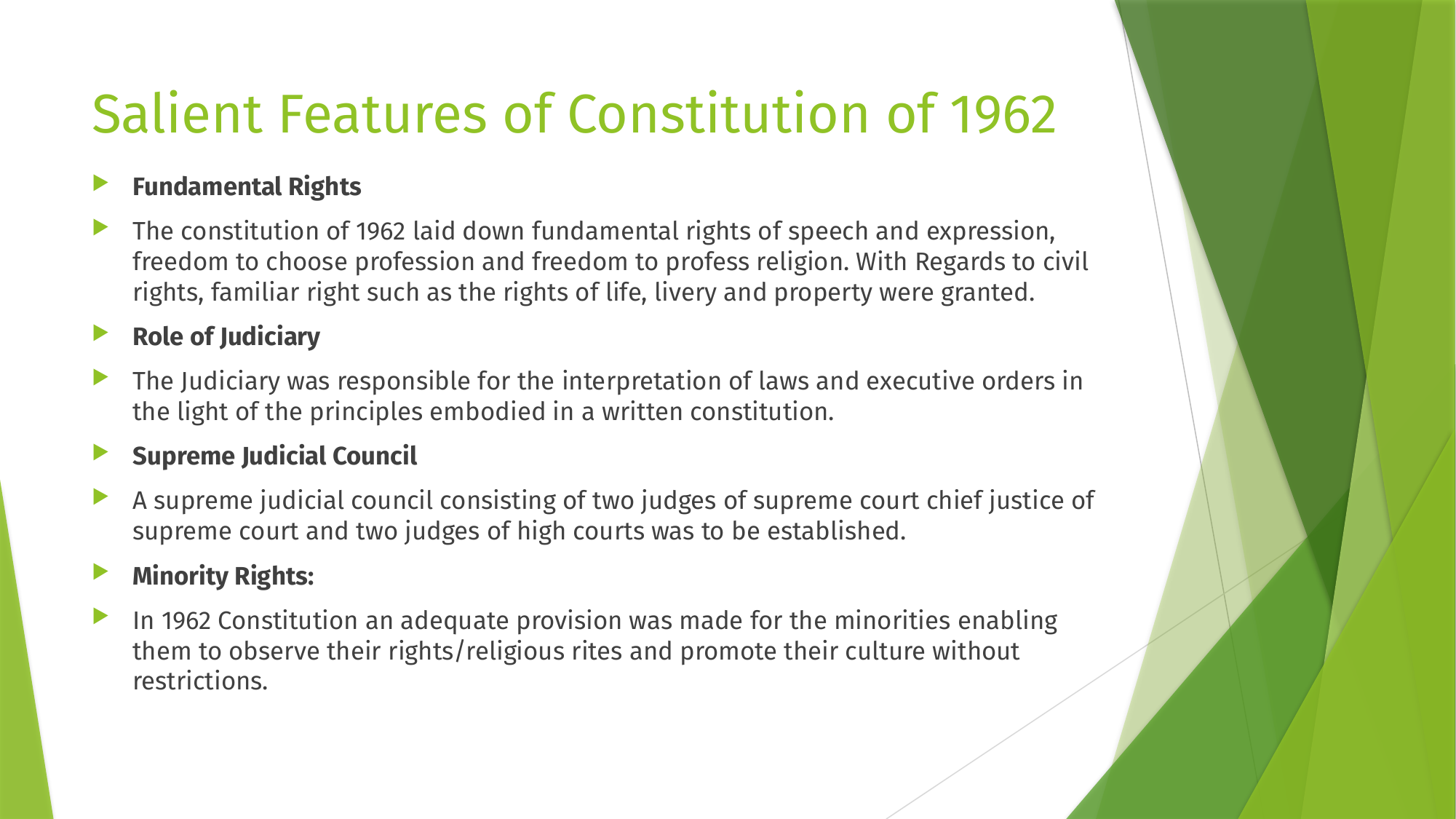

# Salient Features of Constitution of 1962
Fundamental Rights
The constitution of 1962 laid down fundamental rights of speech and expression, freedom to choose profession and freedom to profess religion. With Regards to civil rights, familiar right such as the rights of life, livery and property were granted.
Role of Judiciary
The Judiciary was responsible for the interpretation of laws and executive orders in the light of the principles embodied in a written constitution.
Supreme Judicial Council
A supreme judicial council consisting of two judges of supreme court chief justice of supreme court and two judges of high courts was to be established.
Minority Rights:
In 1962 Constitution an adequate provision was made for the minorities enabling them to observe their rights/religious rites and promote their culture without restrictions.